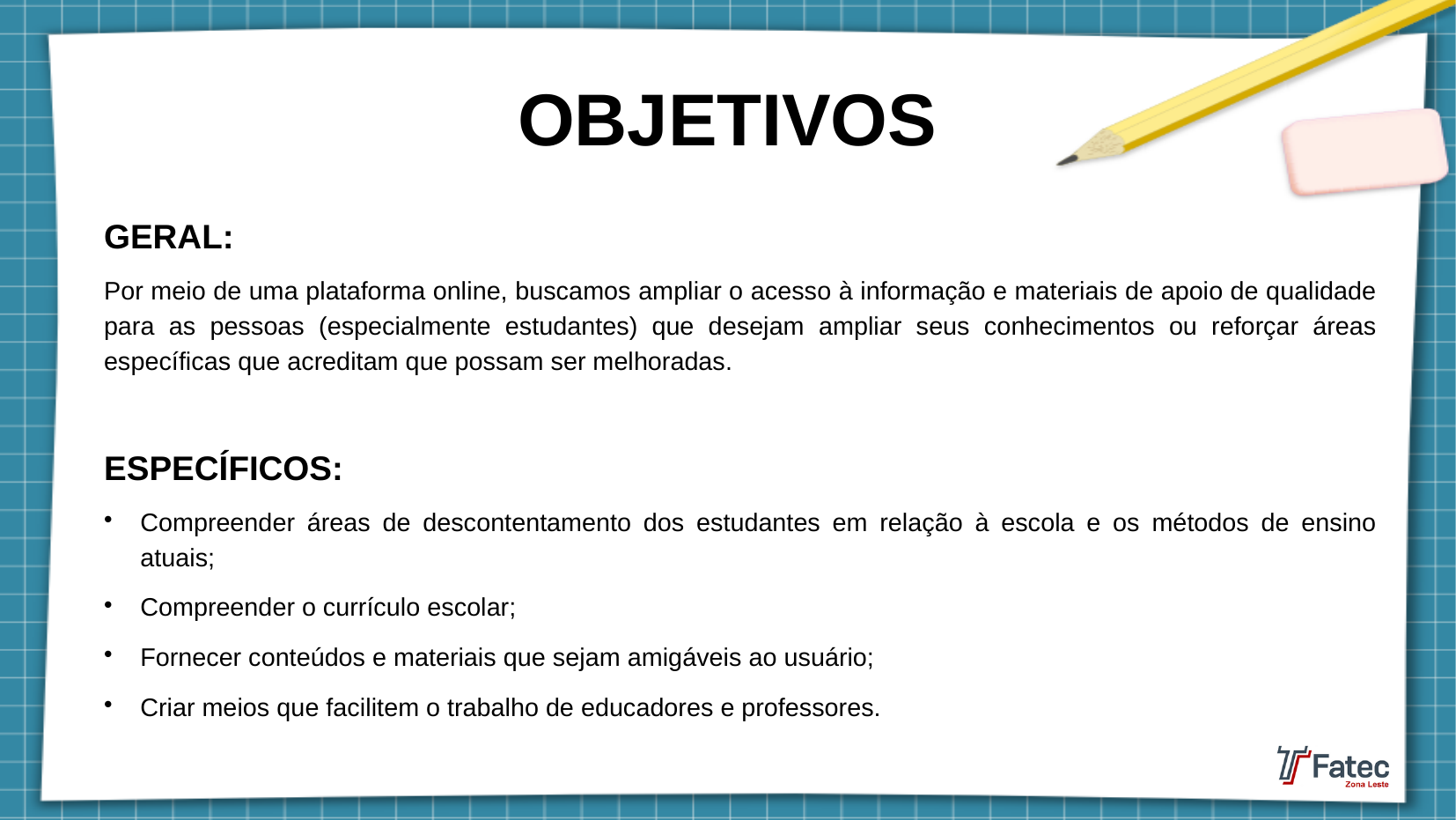

OBJETIVOS
GERAL:
Por meio de uma plataforma online, buscamos ampliar o acesso à informação e materiais de apoio de qualidade para as pessoas (especialmente estudantes) que desejam ampliar seus conhecimentos ou reforçar áreas específicas que acreditam que possam ser melhoradas.

ESPECÍFICOS:
Compreender áreas de descontentamento dos estudantes em relação à escola e os métodos de ensino atuais;
Compreender o currículo escolar;
Fornecer conteúdos e materiais que sejam amigáveis ao usuário;
Criar meios que facilitem o trabalho de educadores e professores.